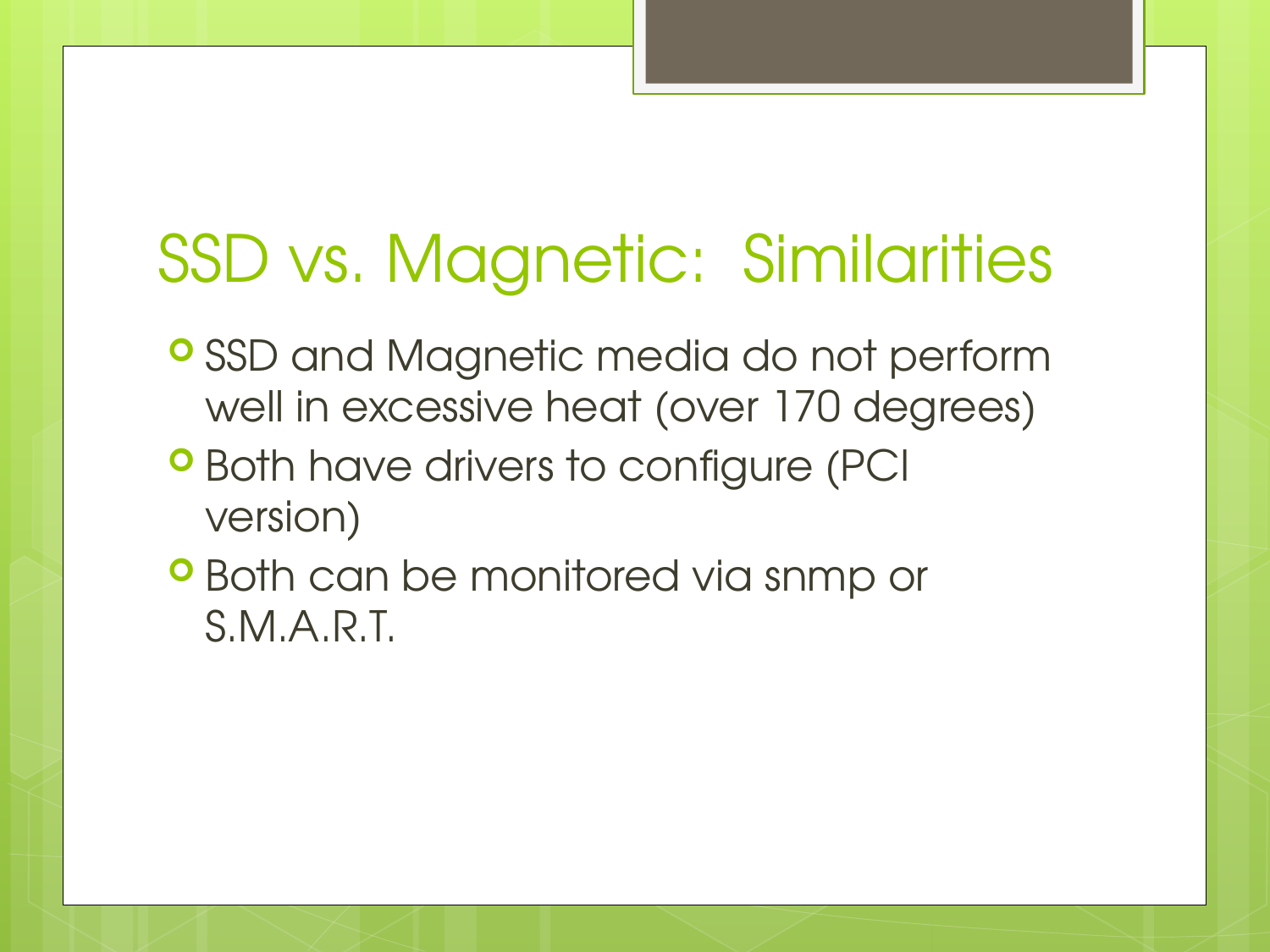

# SSD vs. Magnetic:  Similarities
SSD and Magnetic media do not perform well in excessive heat (over 170 degrees)
Both have drivers to configure (PCI version)
Both can be monitored via snmp or S.M.A.R.T.